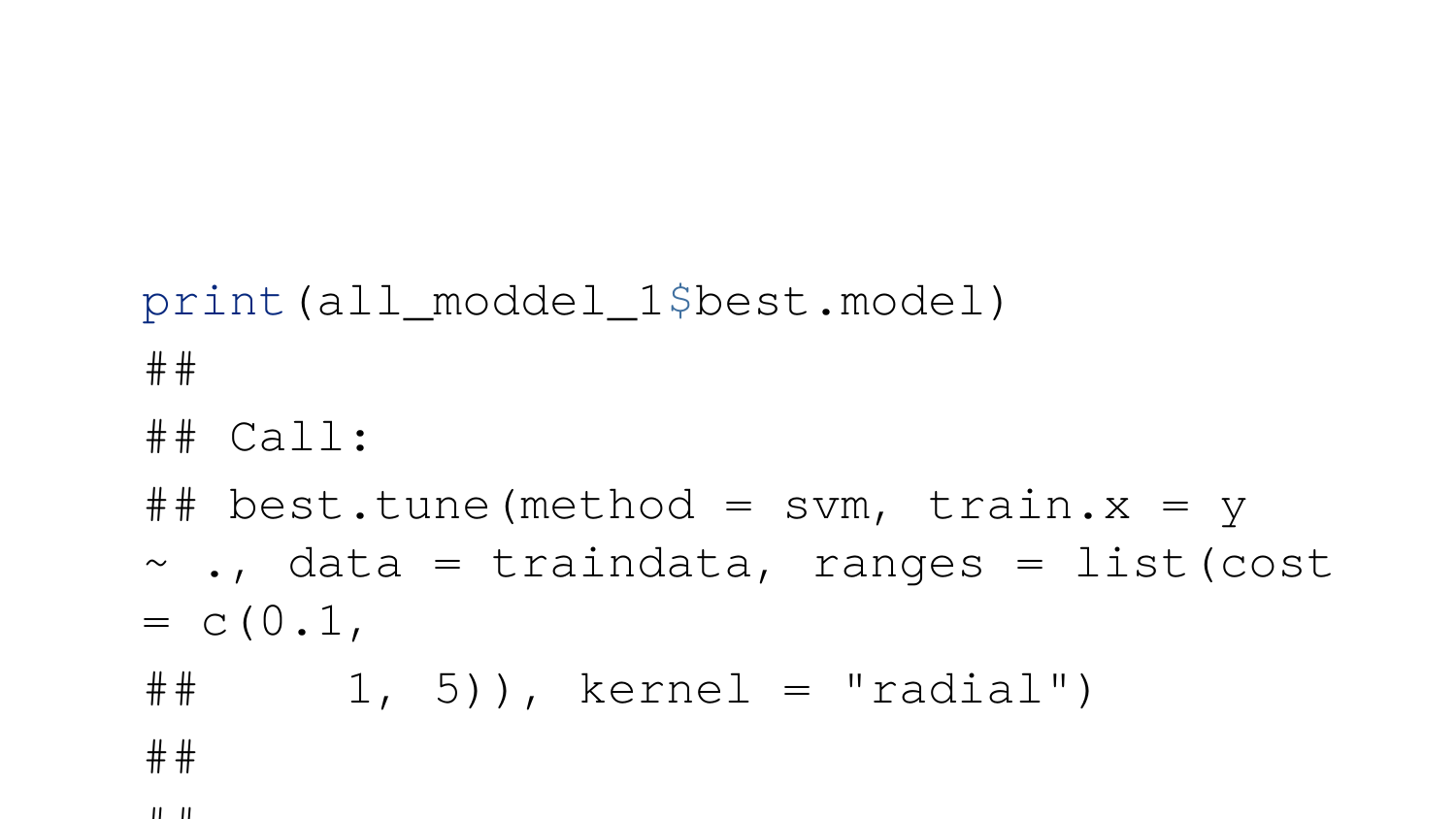

print(all_moddel_1$best.model)
##
## Call:
## best.tune(method = svm, train.x = y ~ ., data = traindata, ranges = list(cost = c(0.1,
##     1, 5)), kernel = "radial")
##
##
## Parameters:
##    SVM-Type:  C-classification
##  SVM-Kernel:  radial
##        cost:  5
##
## Number of Support Vectors:  36
print(all_moddel_2$best.model)
##
## Call:
## best.tune(method = svm, train.x = y ~ ., data = traindata, kernel = "linear")
##
##
## Parameters:
##    SVM-Type:  C-classification
##  SVM-Kernel:  linear
##        cost:  1
##
## Number of Support Vectors:  31
 Based on the figures and numbers acquired above, we noticed that the kernel was the key factor that drives the model accuracy, where the model generated using the " linear" kernel outperforms all other kernel types. Sure enough, the same results were confirmed by the tune() function where the best model has a "C-classification" as SVM-Type, "linear" as SVM-Kernel, and a cost of 1, worth mentioning that this model used 31 support Vectors.